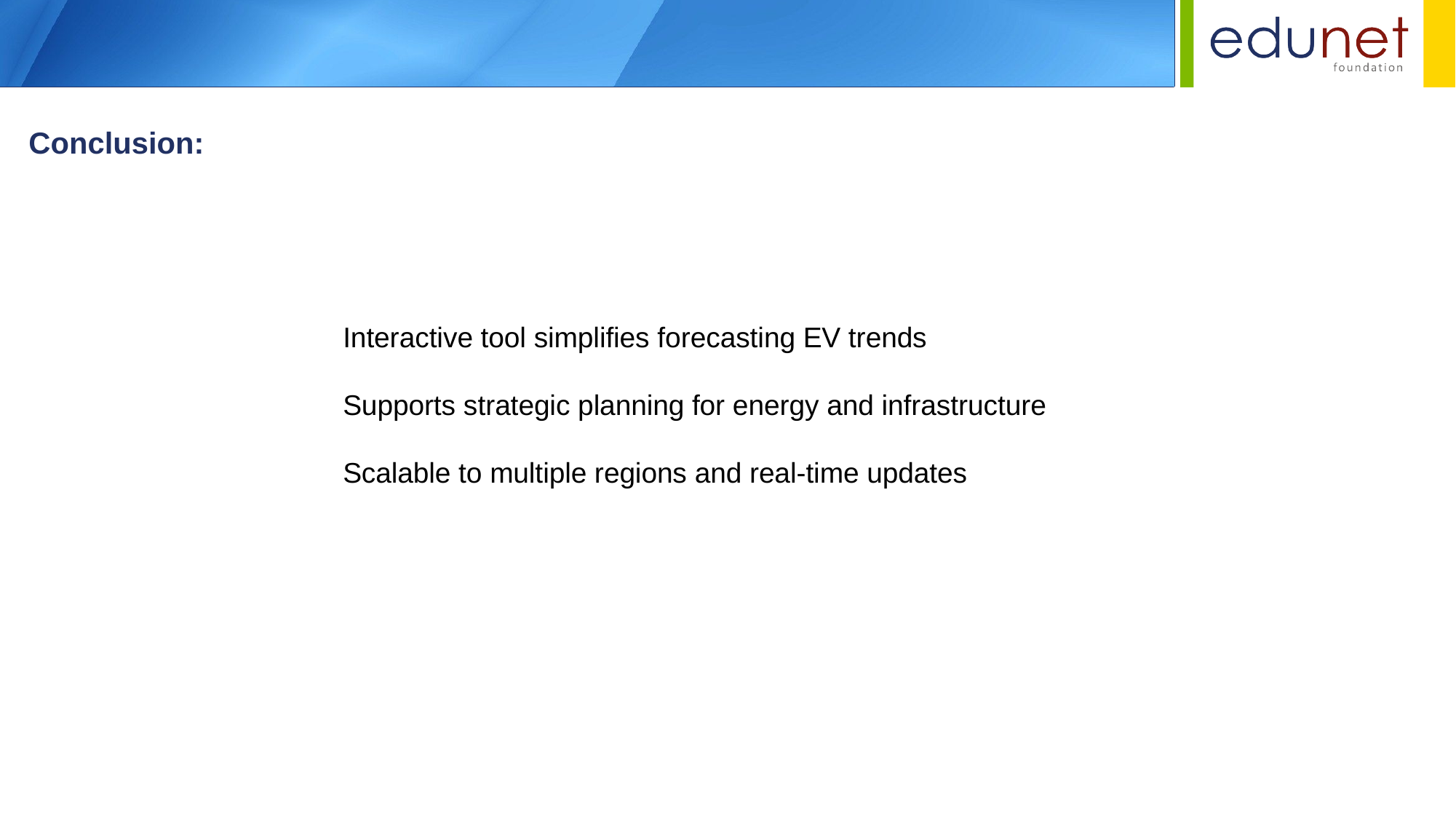

Conclusion:
Interactive tool simplifies forecasting EV trends

Supports strategic planning for energy and infrastructure

Scalable to multiple regions and real-time updates